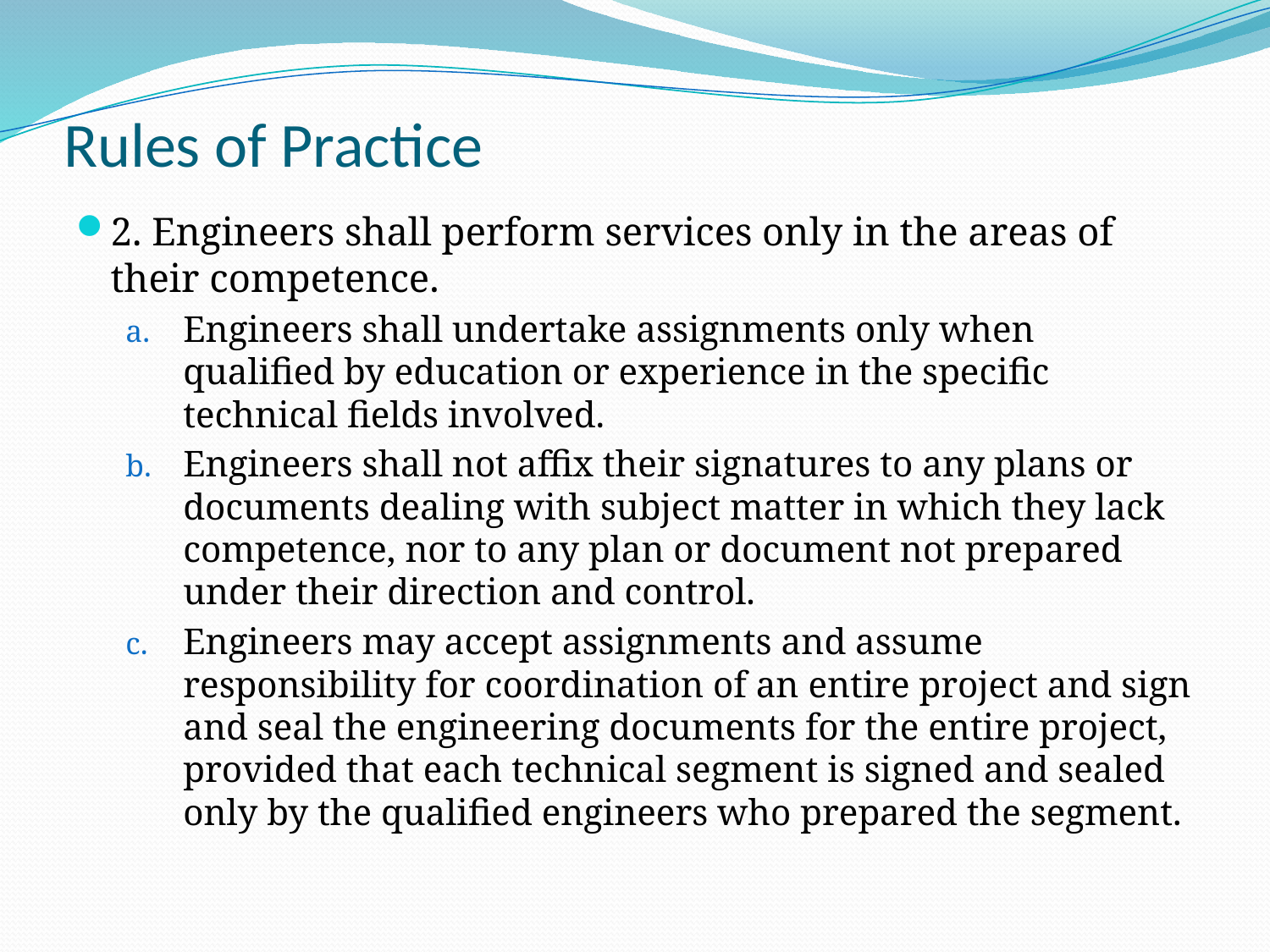

# Rules of Practice
2. Engineers shall perform services only in the areas of their competence.
Engineers shall undertake assignments only when qualified by education or experience in the specific technical fields involved.
Engineers shall not affix their signatures to any plans or documents dealing with subject matter in which they lack competence, nor to any plan or document not prepared under their direction and control.
Engineers may accept assignments and assume responsibility for coordination of an entire project and sign and seal the engineering documents for the entire project, provided that each technical segment is signed and sealed only by the qualified engineers who prepared the segment.